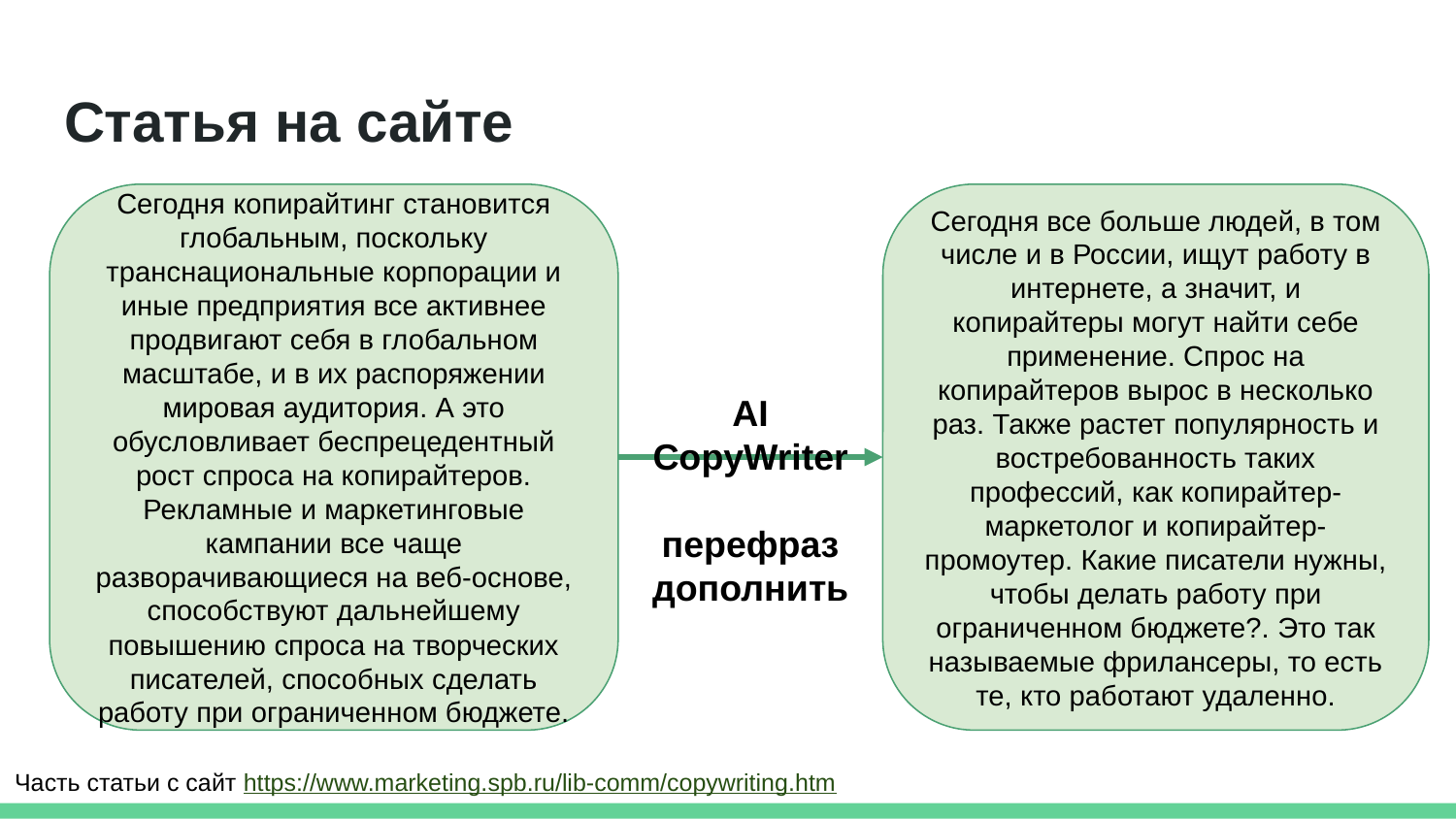

# Статья на сайте
Сегодня копирайтинг становится глобальным, поскольку транснациональные корпорации и иные предприятия все активнее продвигают себя в глобальном масштабе, и в их распоряжении мировая аудитория. А это обусловливает беспрецедентный рост спроса на копирайтеров. Рекламные и маркетинговые кампании все чаще разворачивающиеся на веб-основе, способствуют дальнейшему повышению спроса на творческих писателей, способных сделать работу при ограниченном бюджете.
Сегодня все больше людей, в том числе и в России, ищут работу в интернете, а значит, и копирайтеры могут найти себе применение. Спрос на копирайтеров вырос в несколько раз. Также растет популярность и востребованность таких профессий, как копирайтер-маркетолог и копирайтер-промоутер. Какие писатели нужны, чтобы делать работу при ограниченном бюджете?. Это так называемые фрилансеры, то есть те, кто работают удаленно.
AI CopyWriter

перефраз
дополнить

Часть статьи с сайт https://www.marketing.spb.ru/lib-comm/copywriting.htm